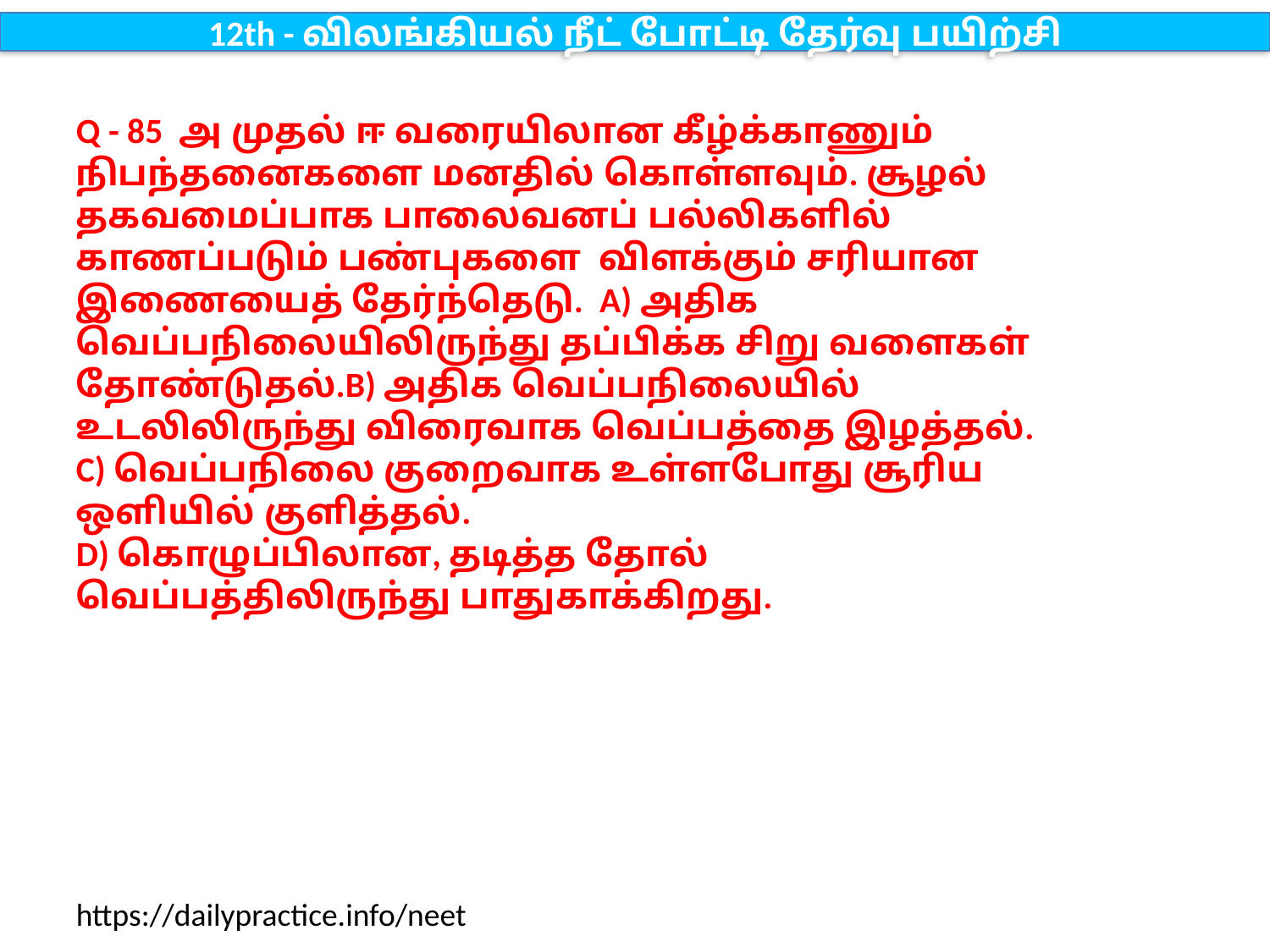

12th - விலங்கியல் நீட் போட்டி தேர்வு பயிற்சி

Q - 85  அ முதல் ஈ வரையிலான கீழ்க்காணும் நிபந்தனைகளை மனதில் கொள்ளவும். சூழல் தகவமைப்பாக பாலைவனப் பல்லிகளில் காணப்படும் பண்புகளை  விளக்கும் சரியான இணையைத் தேர்ந்தெடு.  A) அதிக வெப்பநிலையிலிருந்து தப்பிக்க சிறு வளைகள் தோண்டுதல்.B) அதிக வெப்பநிலையில் உடலிலிருந்து விரைவாக வெப்பத்தை இழத்தல்.
C) வெப்பநிலை குறைவாக உள்ளபோது சூரிய ஒளியில் குளித்தல்.
D) கொழுப்பிலான, தடித்த தோல் வெப்பத்திலிருந்து பாதுகாக்கிறது.

https://dailypractice.info/neet